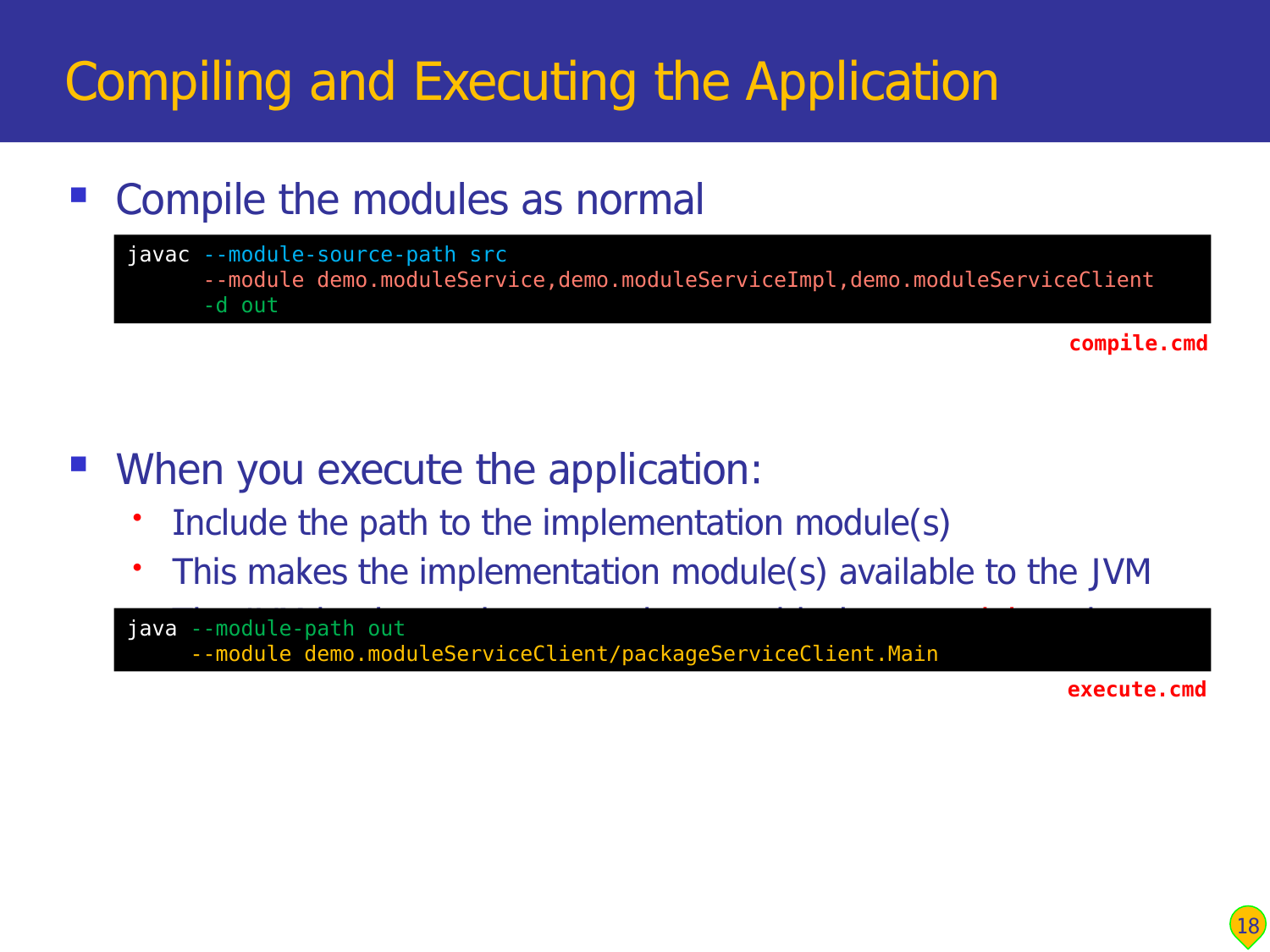

# Compiling and Executing the Application
Compile the modules as normal

When you execute the application:
Include the path to the implementation module(s)
This makes the implementation module(s) available to the JVM
The JVM hooks up the uses clauses with the provides clauses

javac --module-source-path src
      --module demo.moduleService,demo.moduleServiceImpl,demo.moduleServiceClient
      -d out
compile.cmd
java --module-path out
     --module demo.moduleServiceClient/packageServiceClient.Main
execute.cmd
18